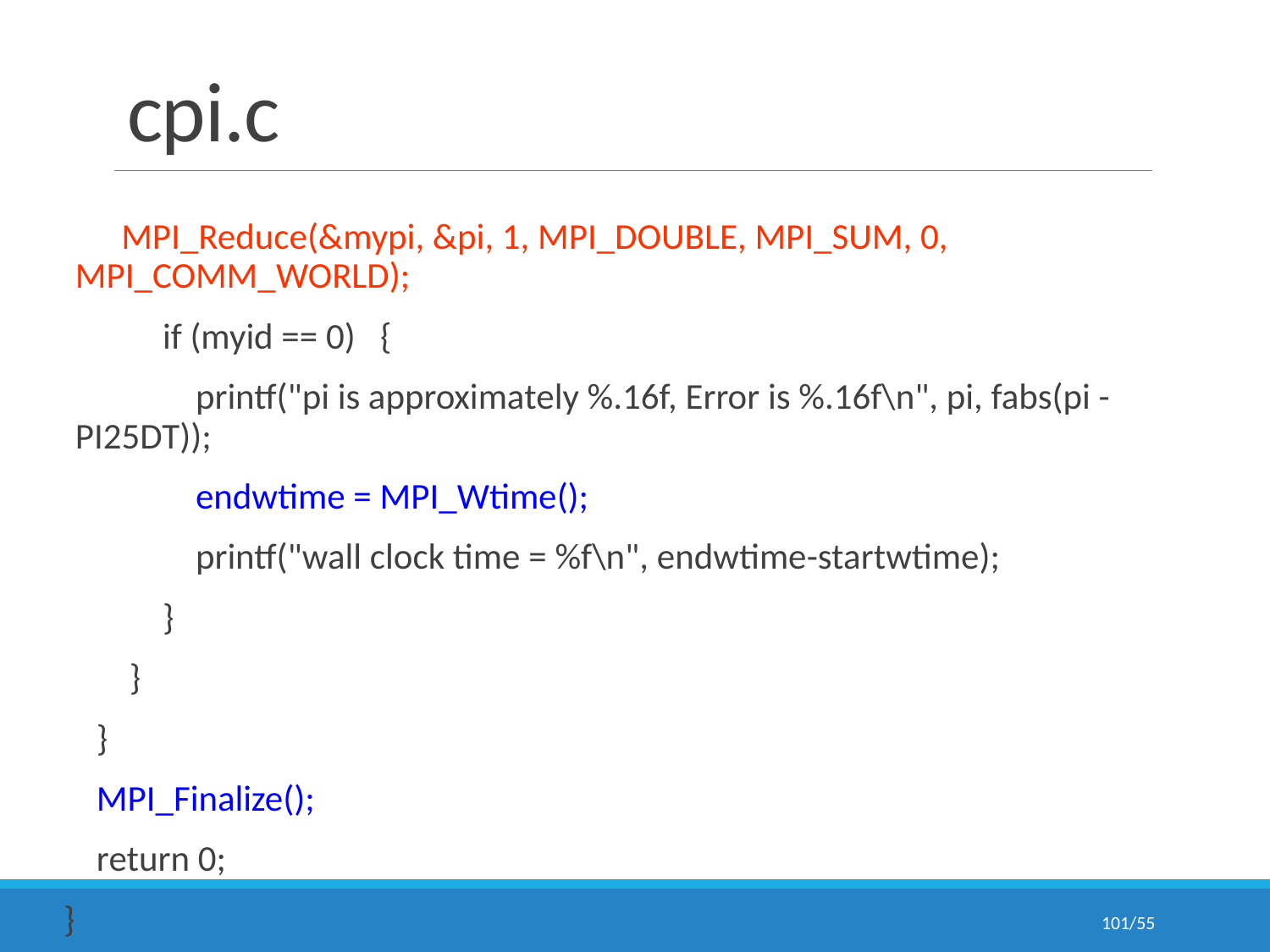

# cpi.c
       MPI_Reduce(&mypi, &pi, 1, MPI_DOUBLE, MPI_SUM, 0, MPI_COMM_WORLD);
            if (myid == 0)   {
                printf("pi is approximately %.16f, Error is %.16f\n", pi, fabs(pi - PI25DT));
                endwtime = MPI_Wtime();
                printf("wall clock time = %f\n", endwtime-startwtime);
            }
        }
    }
    MPI_Finalize();
    return 0;
}

101/55